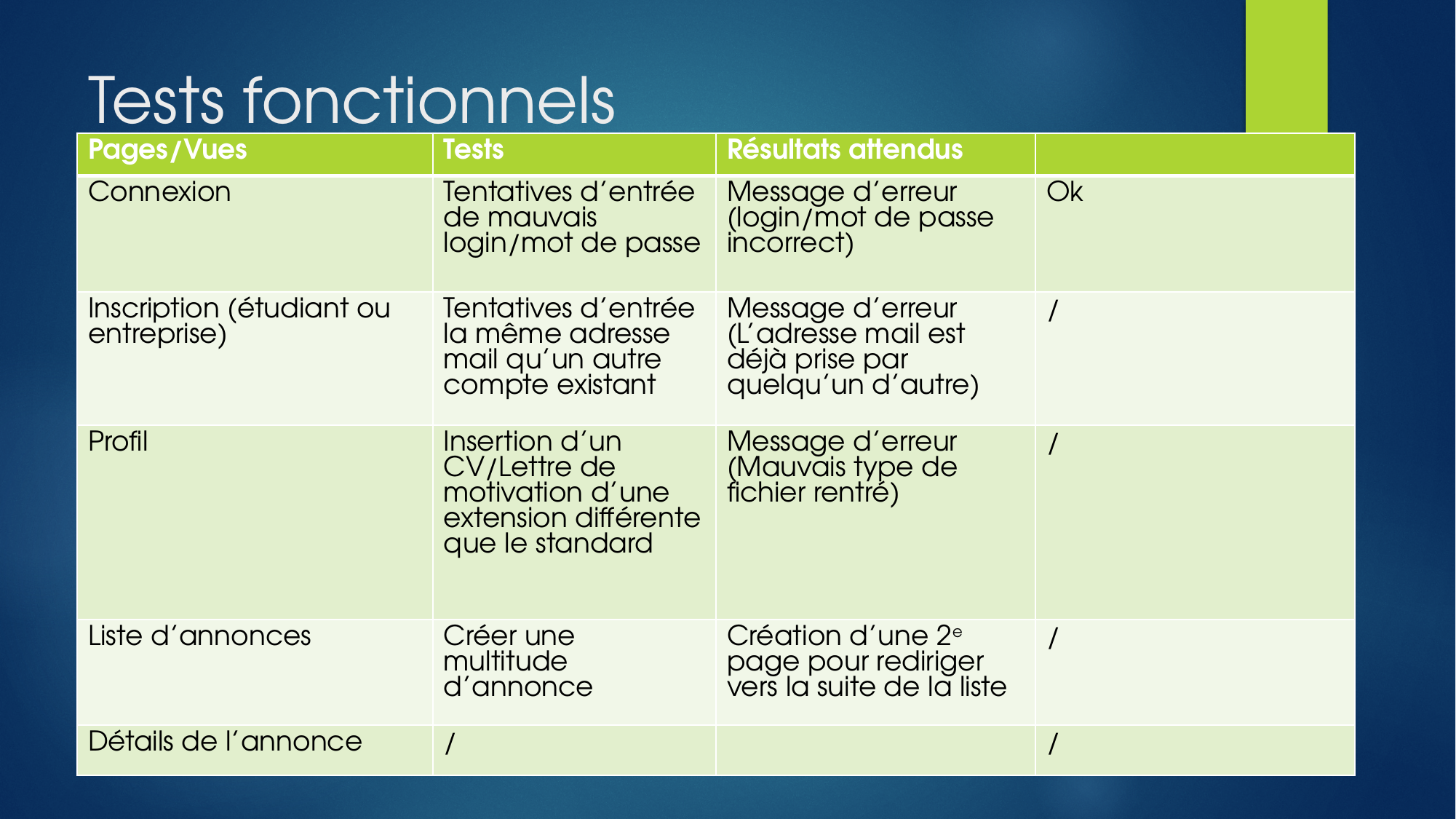

# Tests fonctionnels
| Pages/Vues | Tests | Résultats attendus |  |
| --- | --- | --- | --- |
| Connexion | Tentatives d’entrée de mauvais login/mot de passe | Message d’erreur (login/mot de passe incorrect) | Ok |
| Inscription (étudiant ou entreprise) | Tentatives d’entrée la même adresse mail qu’un autre compte existant | Message d’erreur (L’adresse mail est déjà prise par quelqu’un d’autre) | / |
| Profil | Insertion d’un CV/Lettre de motivation d’une extension différente que le standard | Message d’erreur (Mauvais type de fichier rentré) | / |
| Liste d’annonces | Créer une multitude d’annonce | Création d’une 2e page pour rediriger vers la suite de la liste | / |
| Détails de l’annonce | / |  | / |